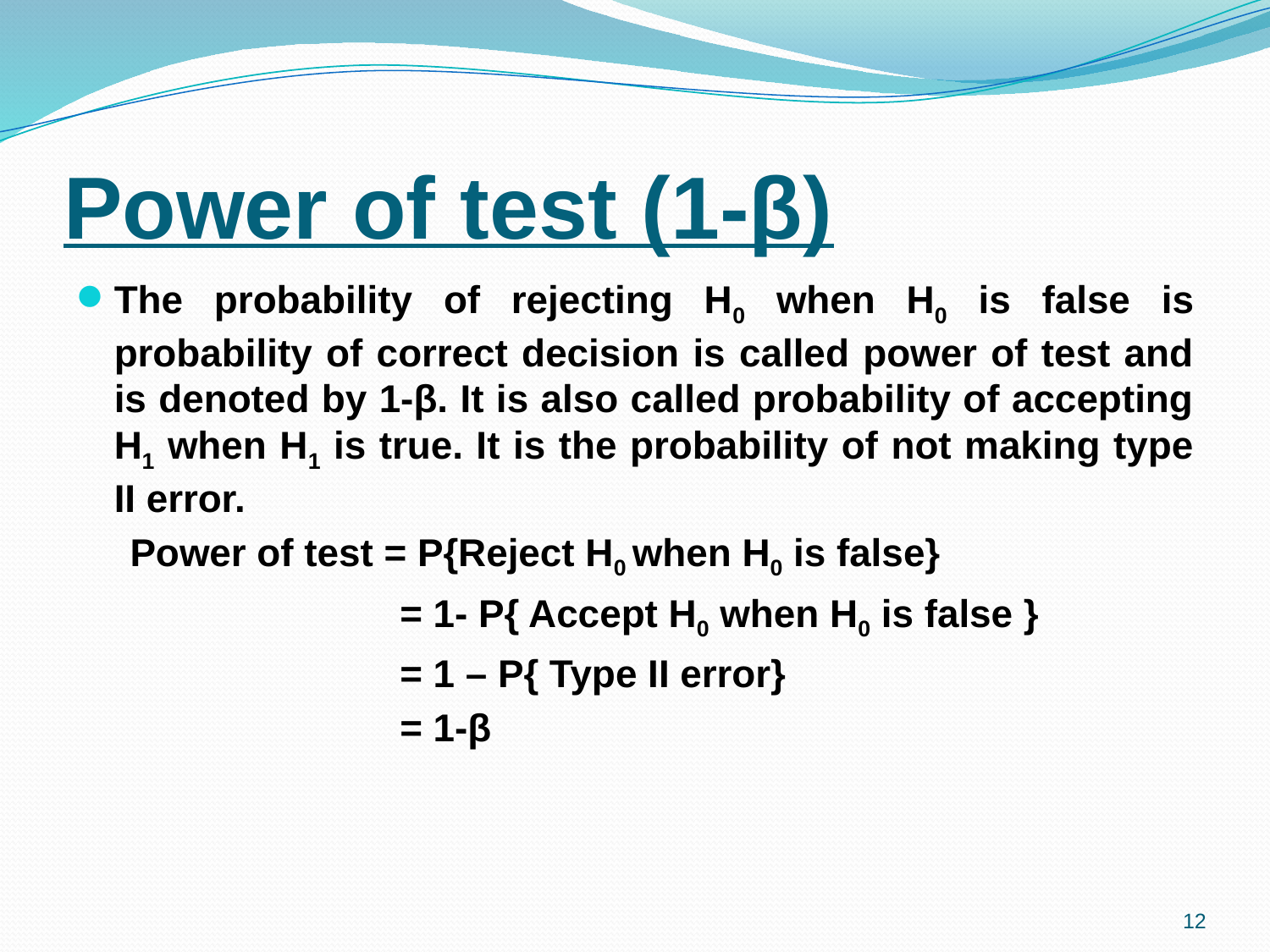

# Power of test (1-β)
The probability of rejecting H0 when H0 is false is probability of correct decision is called power of test and is denoted by 1-β. It is also called probability of accepting H1 when H1 is true. It is the probability of not making type II error.
     Power of test = P{Reject H0 when H0 is false}
                              = 1- P{ Accept H0 when H0 is false }
                              = 1 – P{ Type II error}
                              = 1-β
12